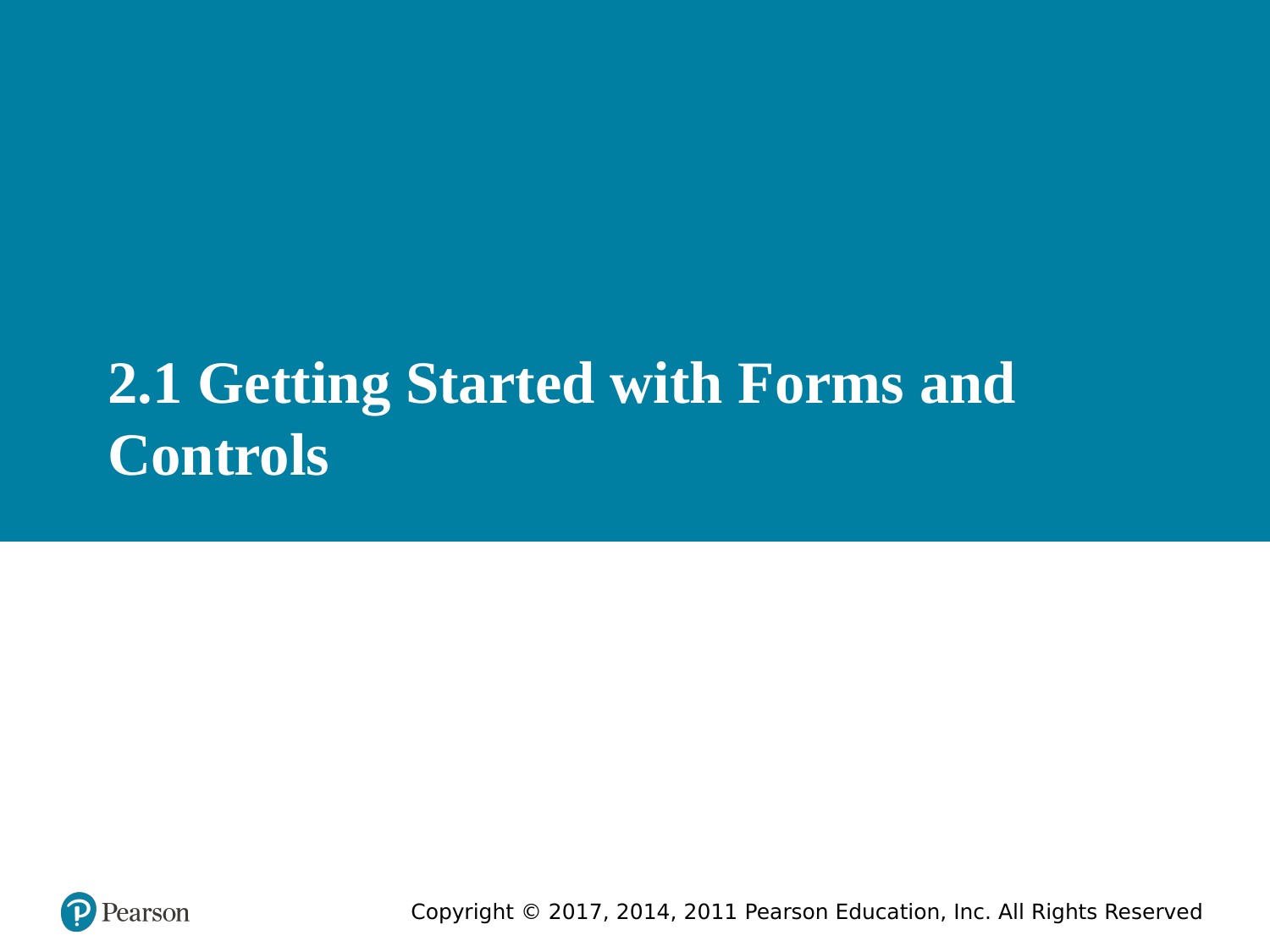

# 2.1 Getting Started with Forms and Controls